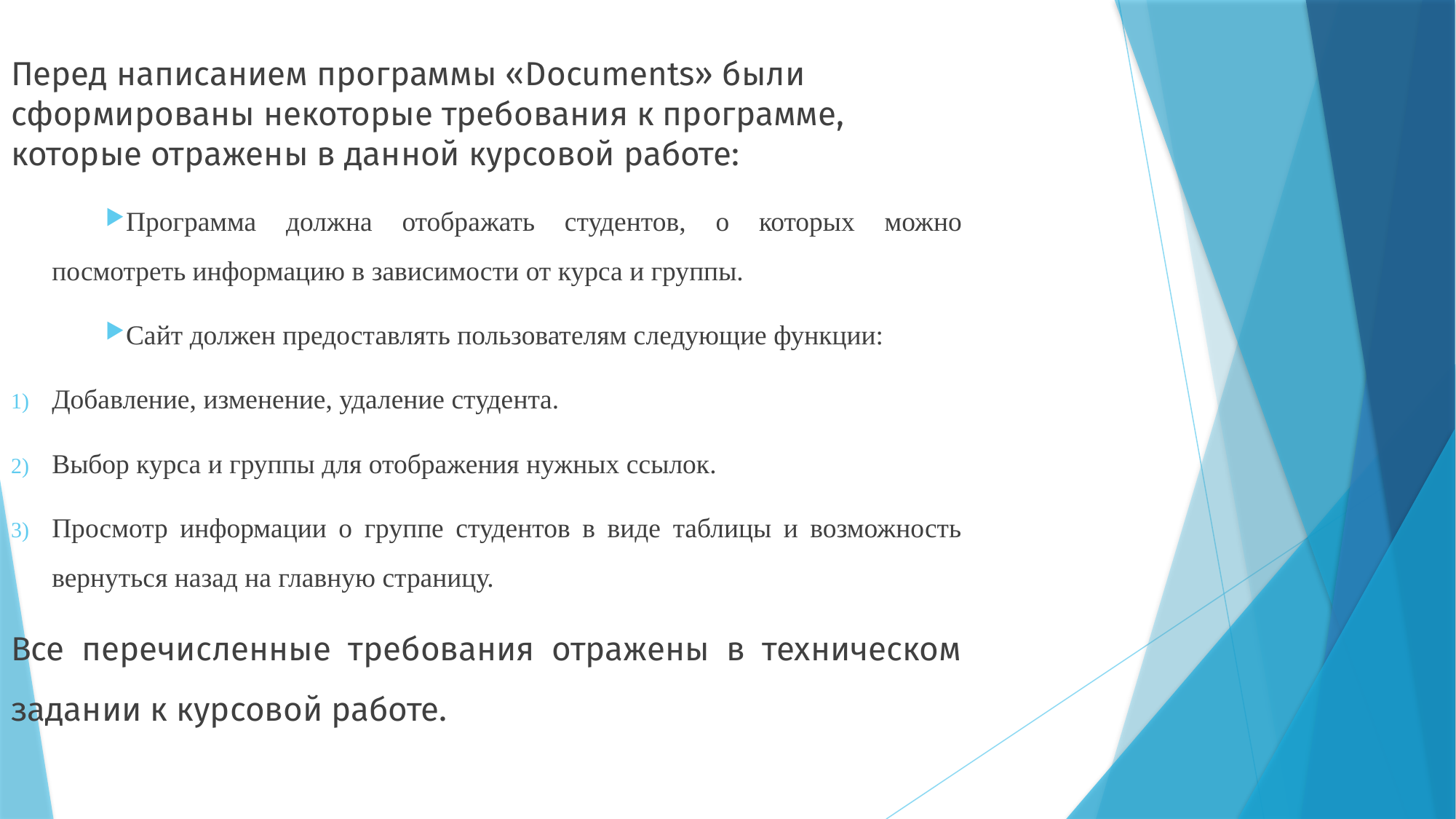

Перед написанием программы «Documents» были сформированы некоторые требования к программе, которые отражены в данной курсовой работе:
Программа должна отображать студентов, о которых можно посмотреть информацию в зависимости от курса и группы.
Сайт должен предоставлять пользователям следующие функции:
Добавление, изменение, удаление студента.
Выбор курса и группы для отображения нужных ссылок.
Просмотр информации о группе студентов в виде таблицы и возможность вернуться назад на главную страницу.
Все перечисленные требования отражены в техническом задании к курсовой работе.